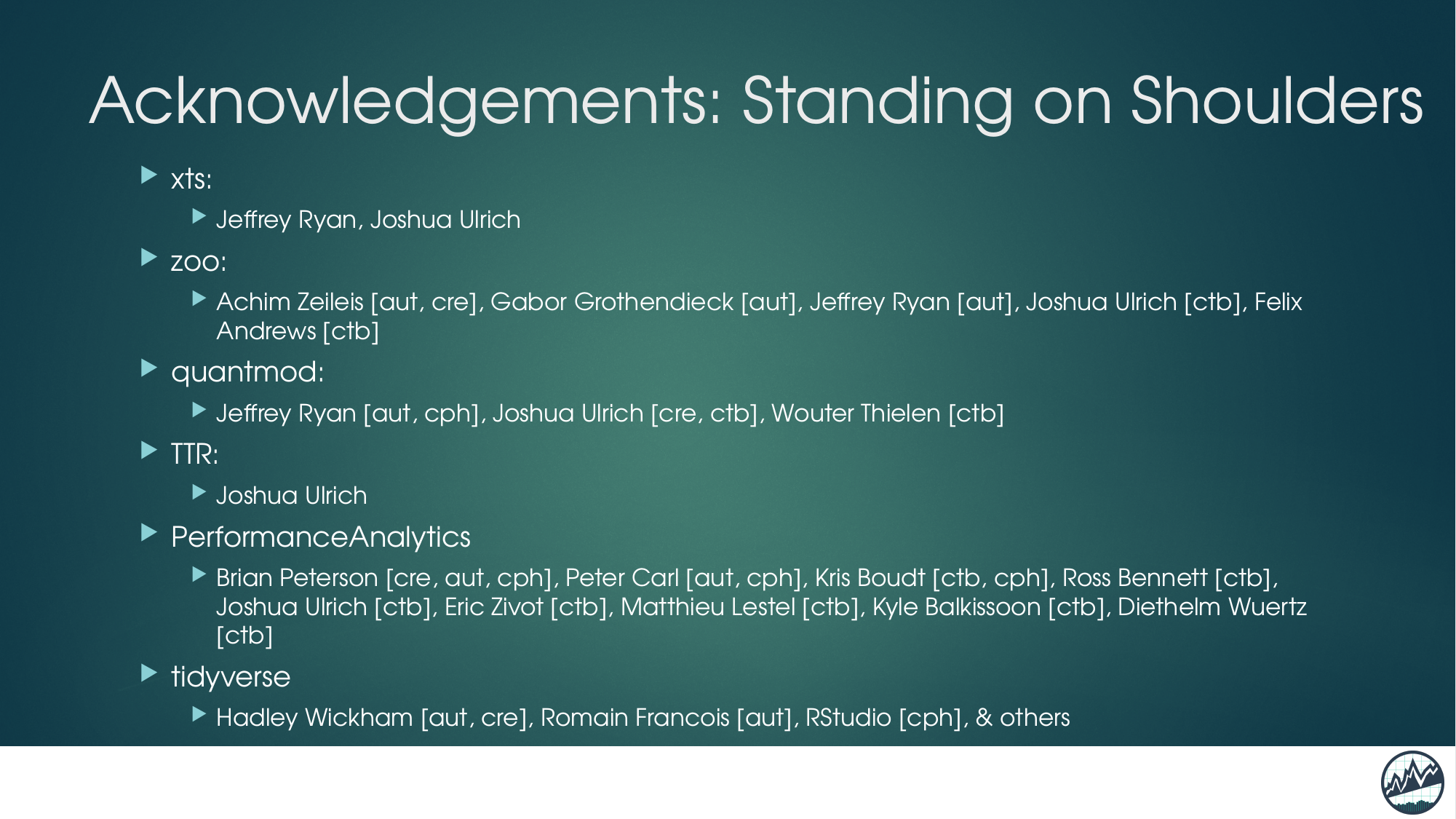

# Acknowledgements: Standing on Shoulders
xts:
Jeffrey Ryan, Joshua Ulrich
zoo:
Achim Zeileis [aut, cre], Gabor Grothendieck [aut], Jeffrey Ryan [aut], Joshua Ulrich [ctb], Felix Andrews [ctb]
quantmod:
Jeffrey Ryan [aut, cph], Joshua Ulrich [cre, ctb], Wouter Thielen [ctb]
TTR:
Joshua Ulrich
PerformanceAnalytics
Brian Peterson [cre, aut, cph], Peter Carl [aut, cph], Kris Boudt [ctb, cph], Ross Bennett [ctb], Joshua Ulrich [ctb], Eric Zivot [ctb], Matthieu Lestel [ctb], Kyle Balkissoon [ctb], Diethelm Wuertz [ctb]
tidyverse
Hadley Wickham [aut, cre], Romain Francois [aut], RStudio [cph], & others